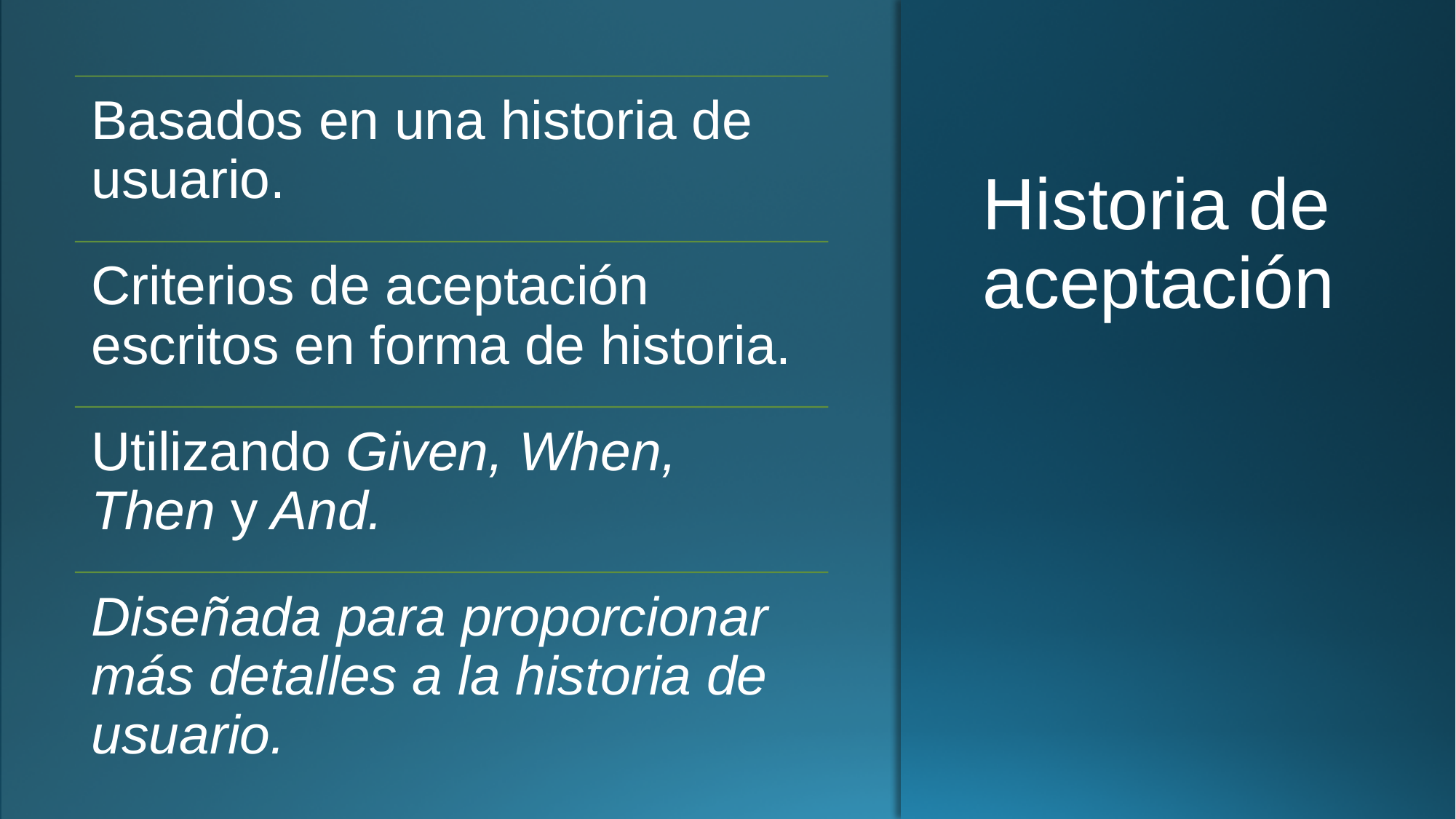

Basados en una historia de usuario.
Criterios de aceptación escritos en forma de historia.
Utilizando Given, When, Then y And.
Diseñada para proporcionar más detalles a la historia de usuario.
# Historia de aceptación